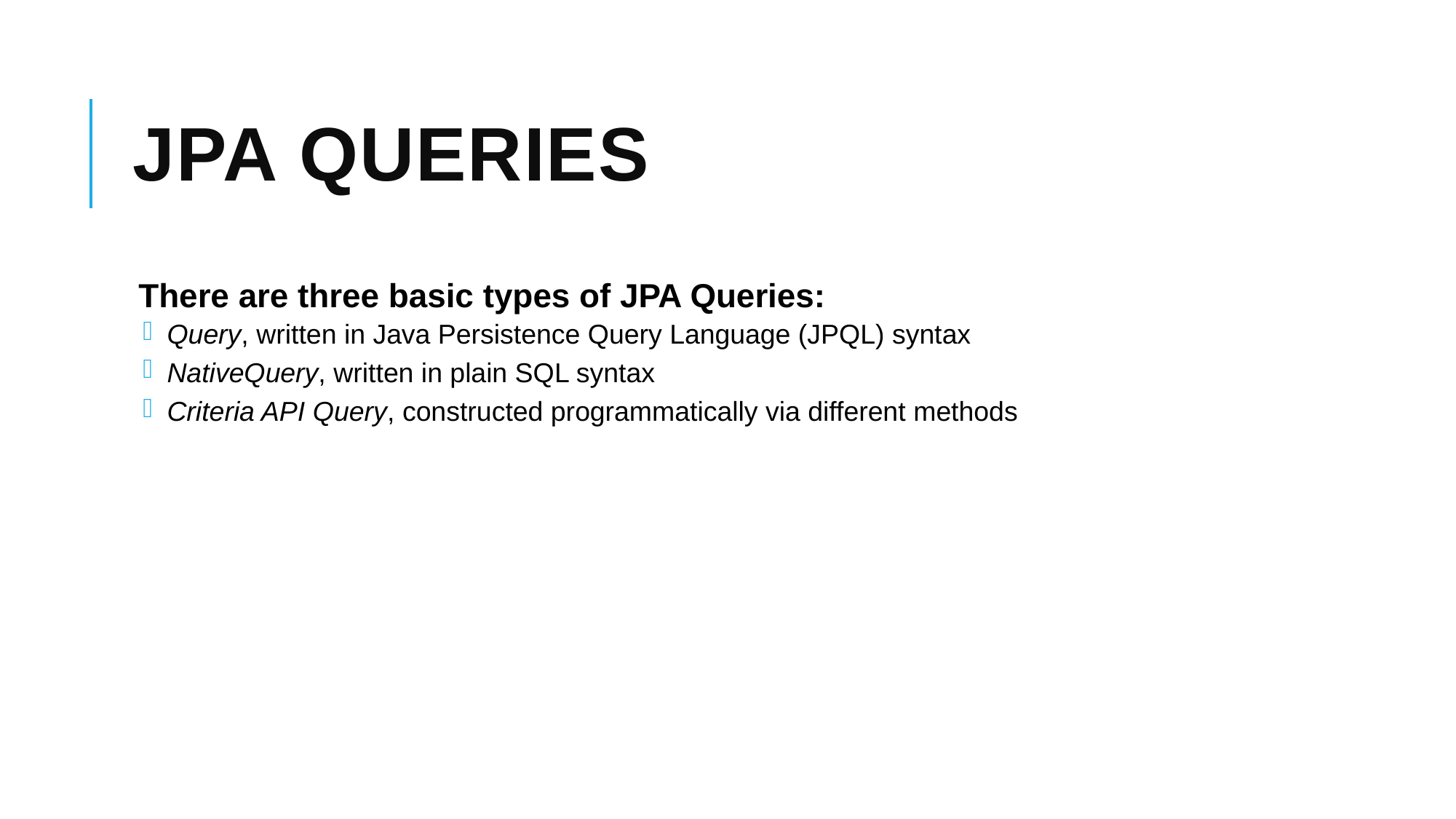

# JPA Queries
There are three basic types of JPA Queries:
 Query, written in Java Persistence Query Language (JPQL) syntax
 NativeQuery, written in plain SQL syntax
 Criteria API Query, constructed programmatically via different methods